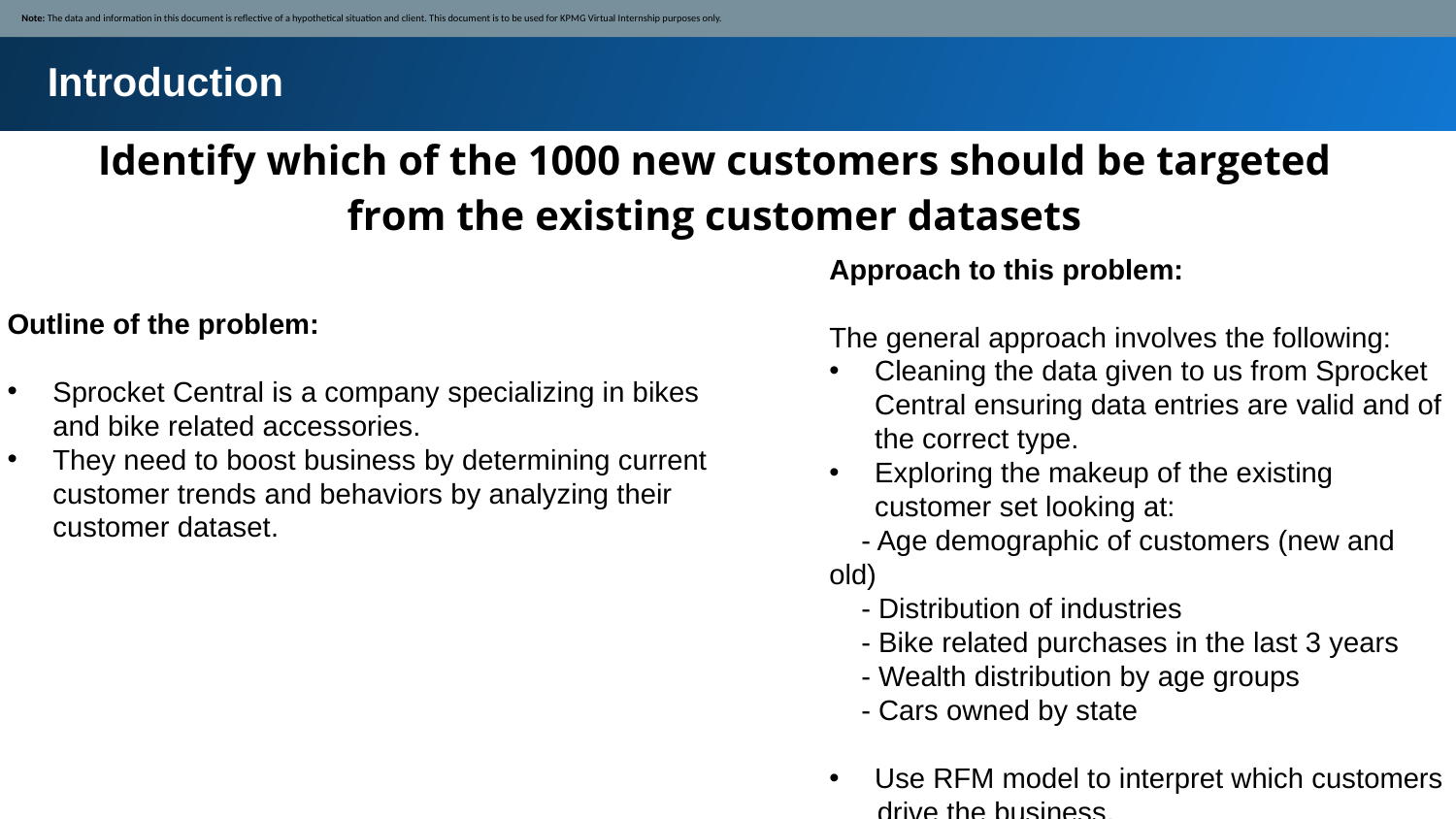

Note: The data and information in this document is reflective of a hypothetical situation and client. This document is to be used for KPMG Virtual Internship purposes only.
Introduction
Identify which of the 1000 new customers should be targeted from the existing customer datasets

Approach to this problem:

The general approach involves the following:
Cleaning the data given to us from Sprocket  Central ensuring data entries are valid and of the correct type.
Exploring the makeup of the existing customer set looking at:
    - Age demographic of customers (new and old)
    - Distribution of industries
    - Bike related purchases in the last 3 years
    - Wealth distribution by age groups
    - Cars owned by state

Use RFM model to interpret which customers
      drive the business.

Outline of the problem:

Sprocket Central is a company specializing in bikes and bike related accessories.
They need to boost business by determining current customer trends and behaviors by analyzing their customer dataset.